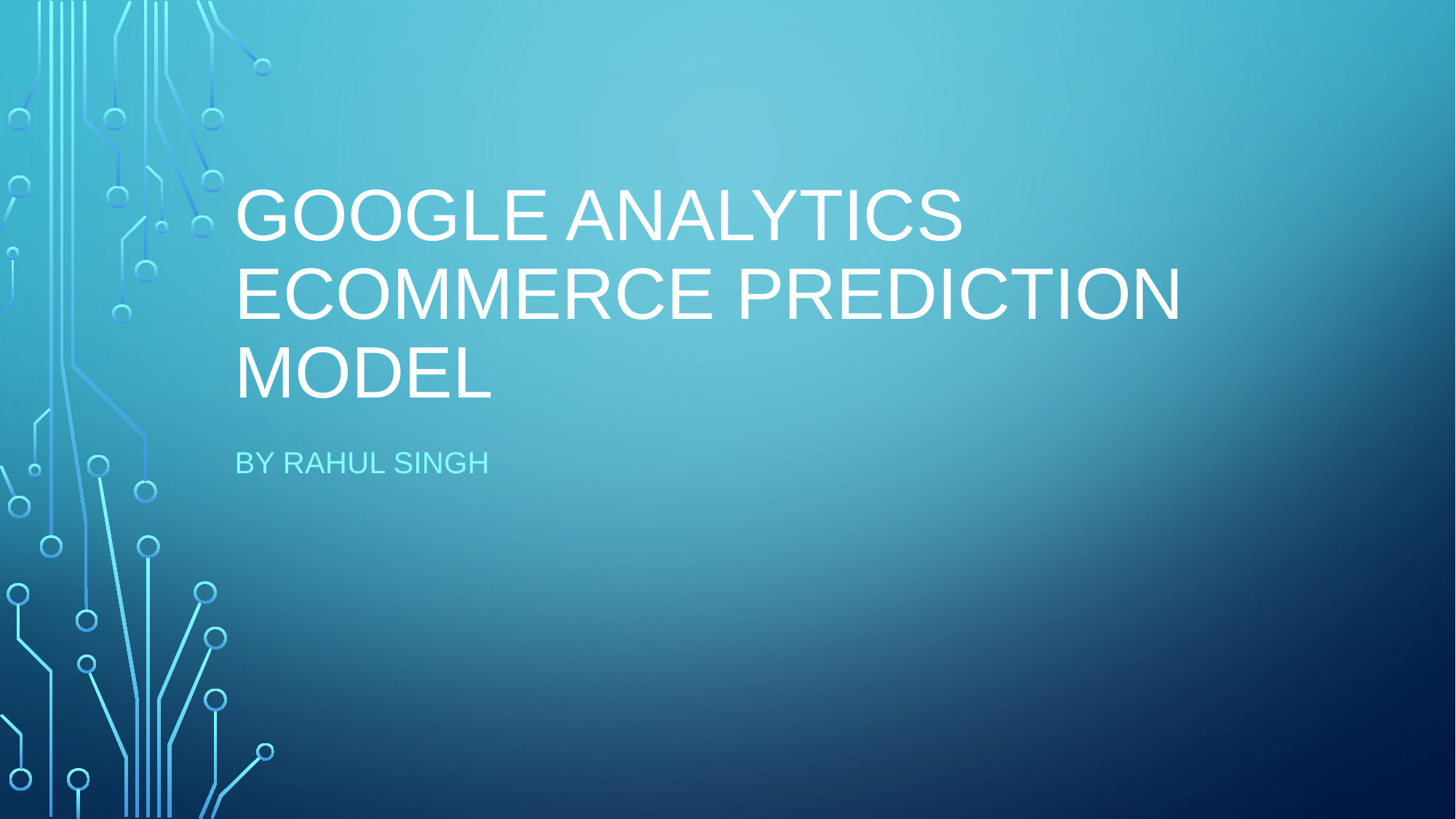

# Google Analytics Ecommerce Prediction model
By Rahul Singh